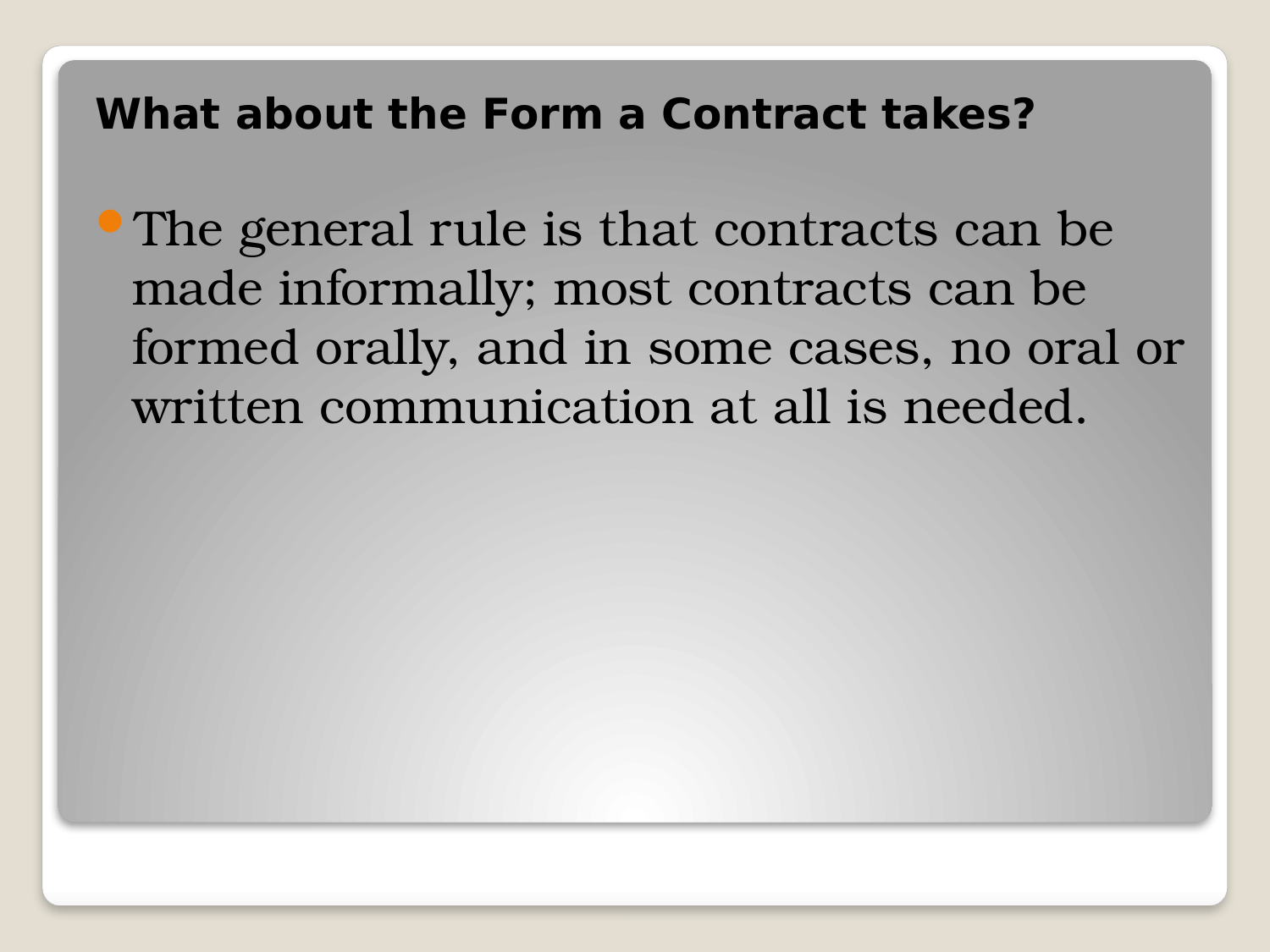

#
What about the Form a Contract takes?

The general rule is that contracts can be made informally; most contracts can be formed orally, and in some cases, no oral or written communication at all is needed.